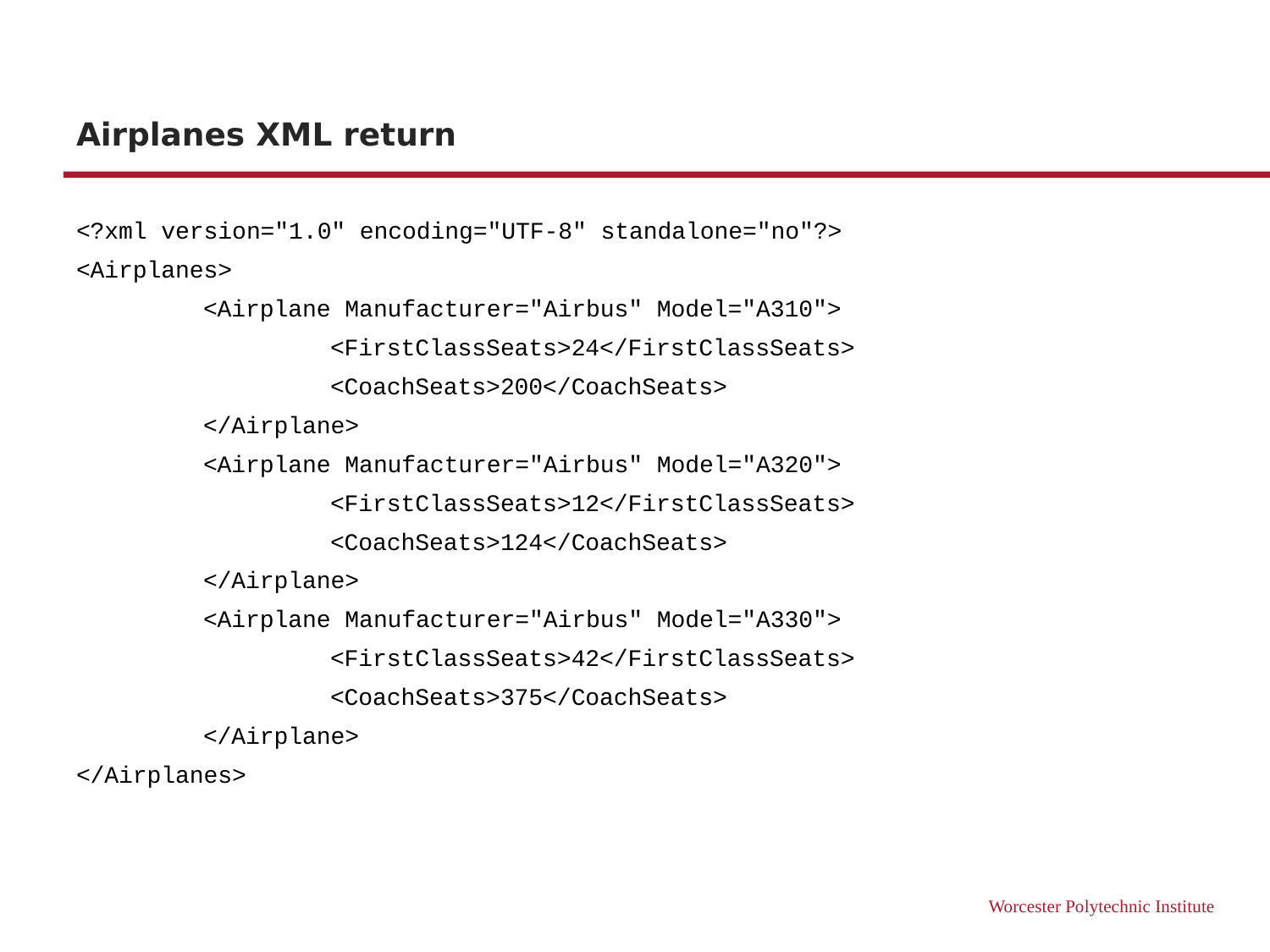

# Airplanes XML return
<?xml version="1.0" encoding="UTF-8" standalone="no"?>
<Airplanes>
	<Airplane Manufacturer="Airbus" Model="A310">
		<FirstClassSeats>24</FirstClassSeats>
		<CoachSeats>200</CoachSeats>
	</Airplane>
	<Airplane Manufacturer="Airbus" Model="A320">
		<FirstClassSeats>12</FirstClassSeats>
		<CoachSeats>124</CoachSeats>
	</Airplane>
	<Airplane Manufacturer="Airbus" Model="A330">
		<FirstClassSeats>42</FirstClassSeats>
		<CoachSeats>375</CoachSeats>
	</Airplane>
</Airplanes>